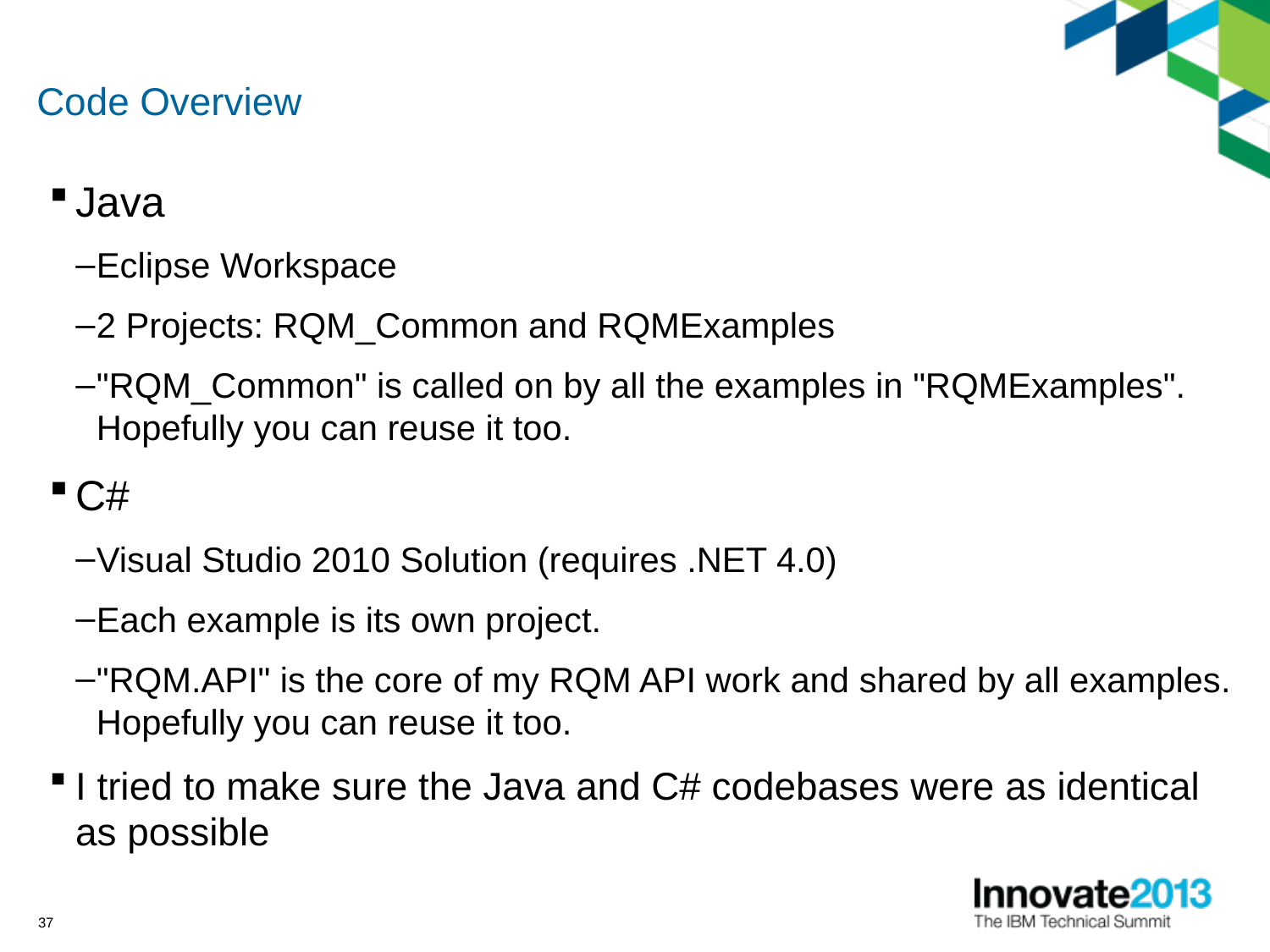

# Code Overview
Java
Eclipse Workspace
2 Projects: RQM_Common and RQMExamples
"RQM_Common" is called on by all the examples in "RQMExamples". Hopefully you can reuse it too.
C#
Visual Studio 2010 Solution (requires .NET 4.0)
Each example is its own project.
"RQM.API" is the core of my RQM API work and shared by all examples. Hopefully you can reuse it too.
I tried to make sure the Java and C# codebases were as identical as possible

37